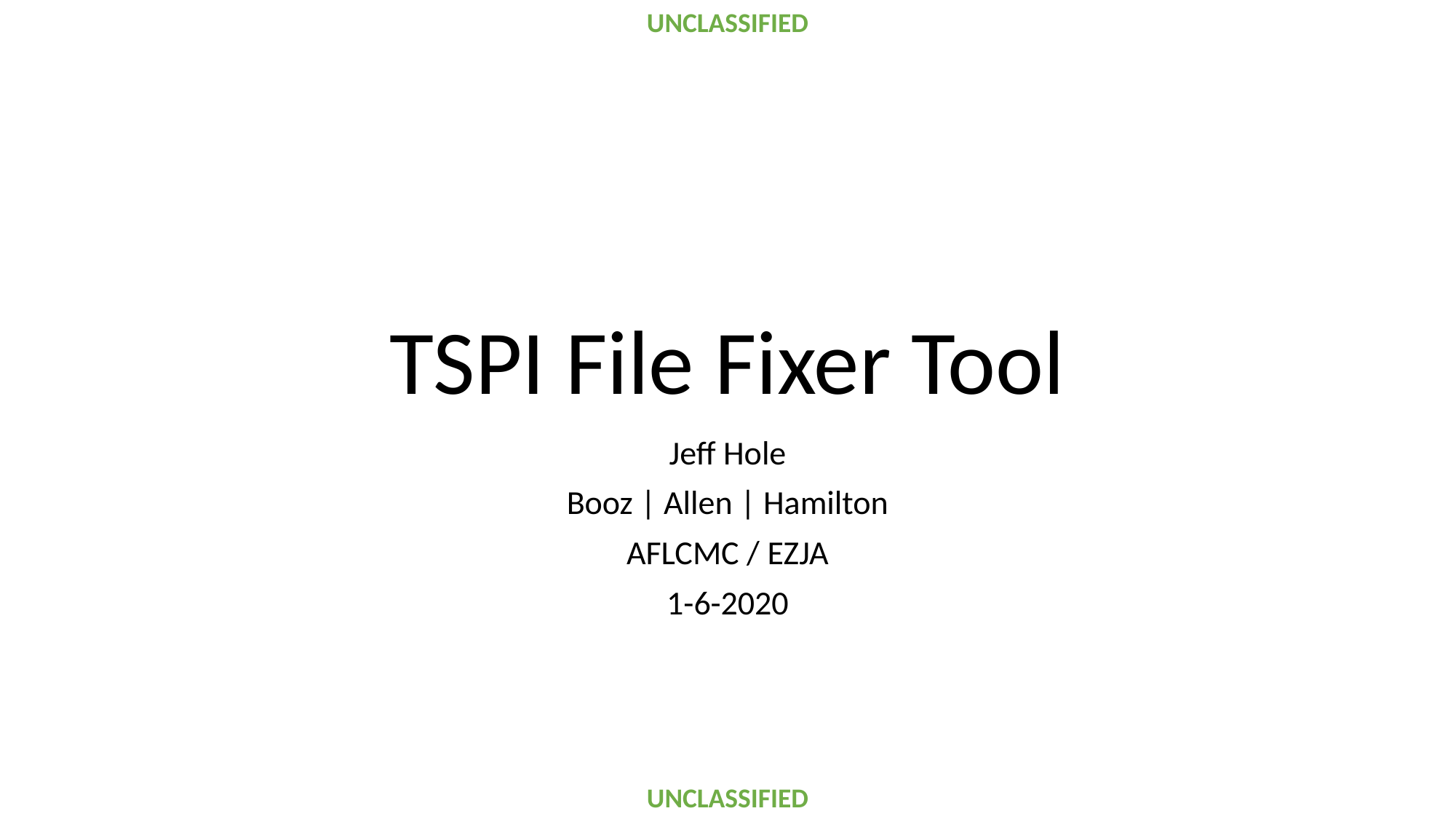

# TSPI File Fixer Tool
Jeff Hole
Booz | Allen | Hamilton
AFLCMC / EZJA
1-6-2020